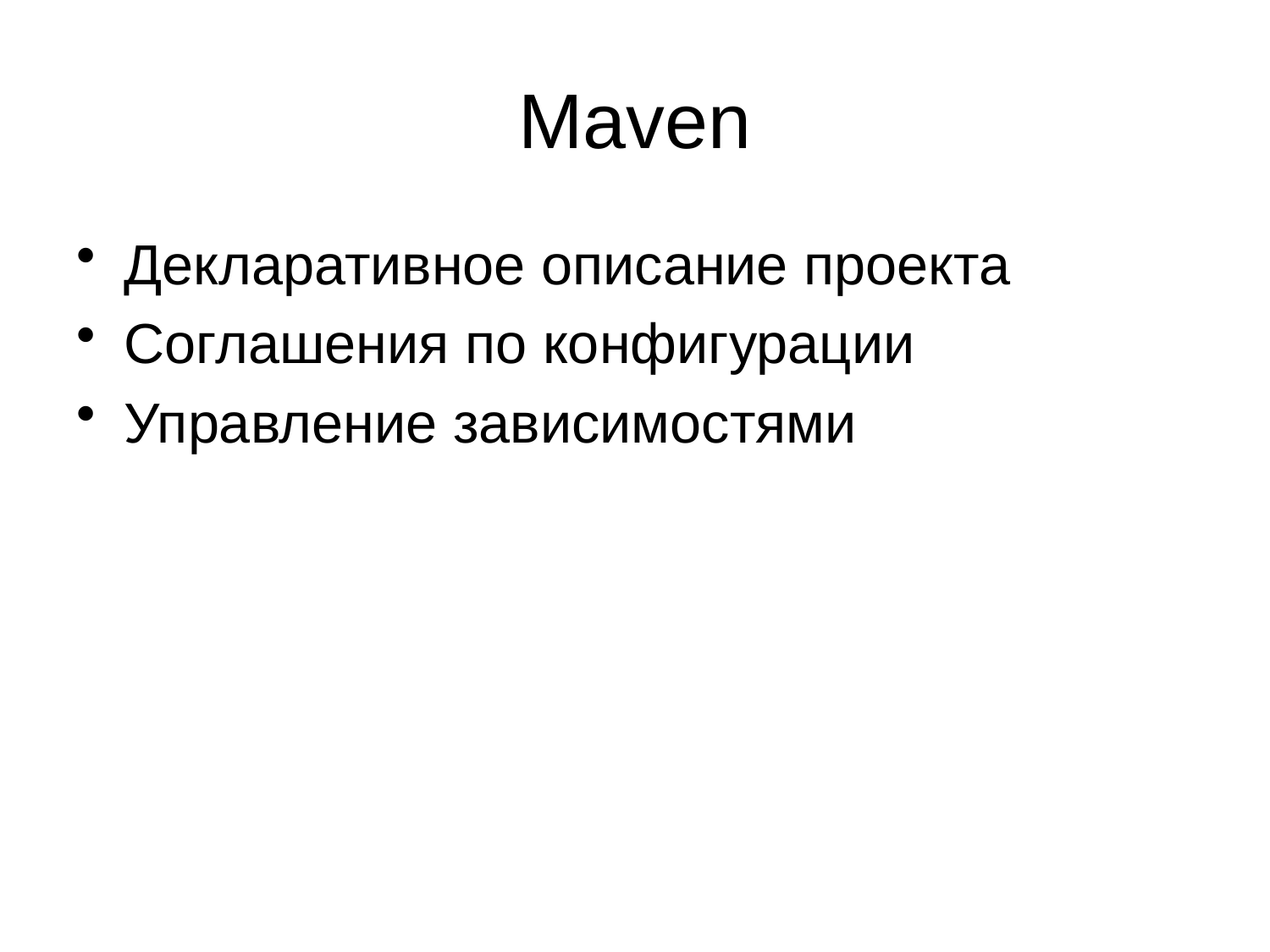

# Maven
Декларативное описание проекта
Соглашения по конфигурации
Управление зависимостями